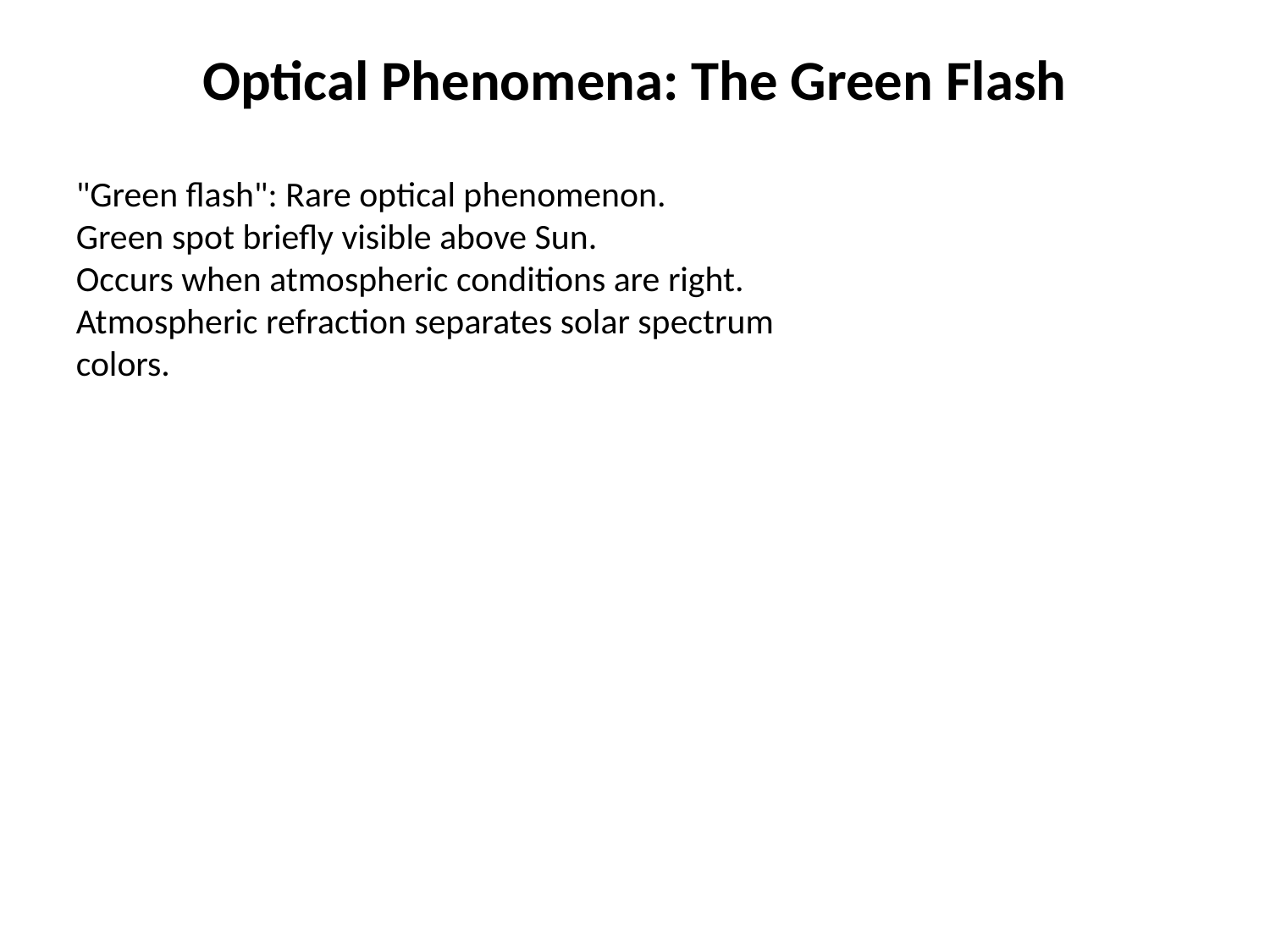

Optical Phenomena: The Green Flash

"Green flash": Rare optical phenomenon.
Green spot briefly visible above Sun.
Occurs when atmospheric conditions are right.
Atmospheric refraction separates solar spectrum colors.